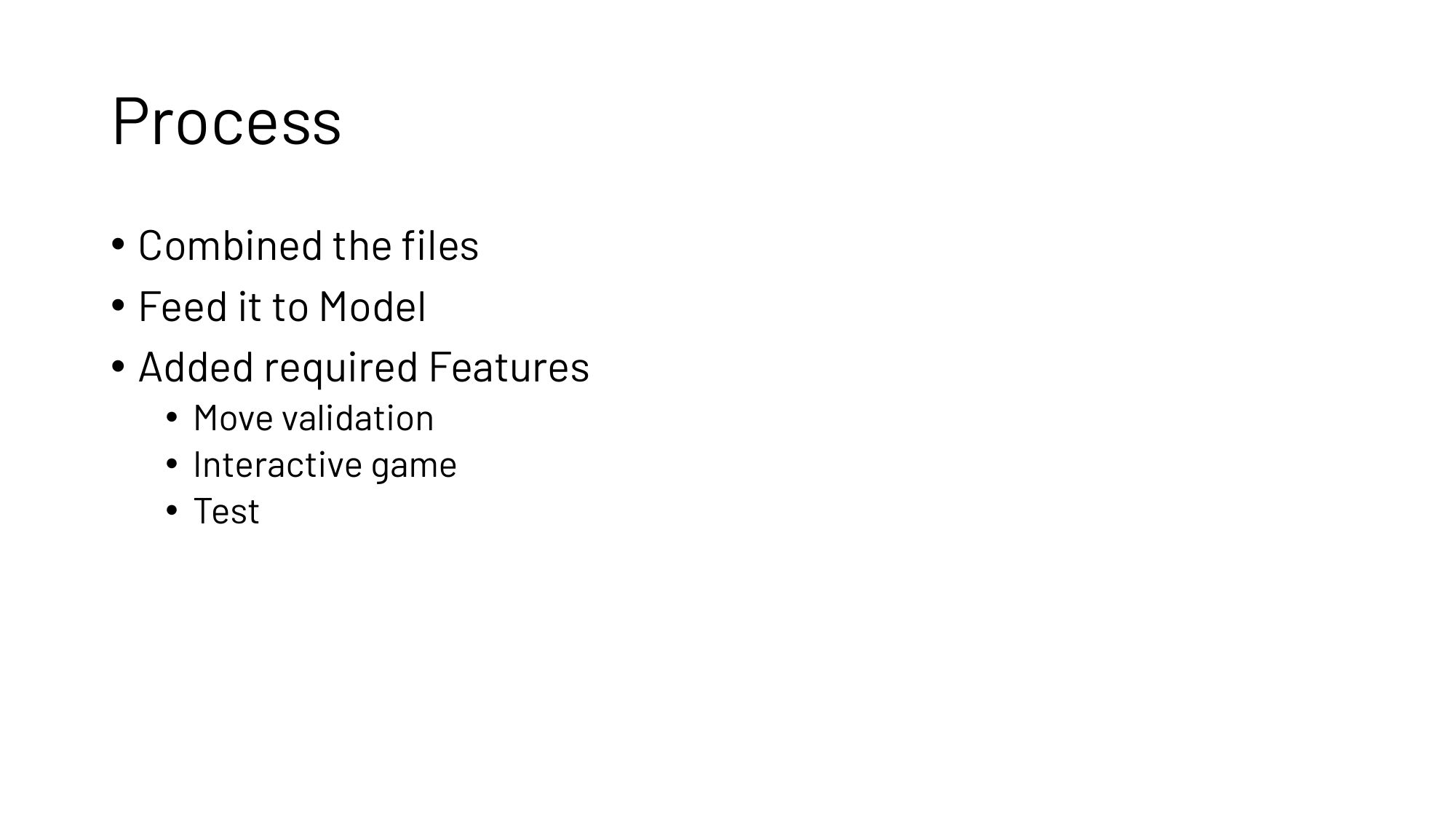

# Process
Combined the files
Feed it to Model
Added required Features
Move validation
Interactive game
Test